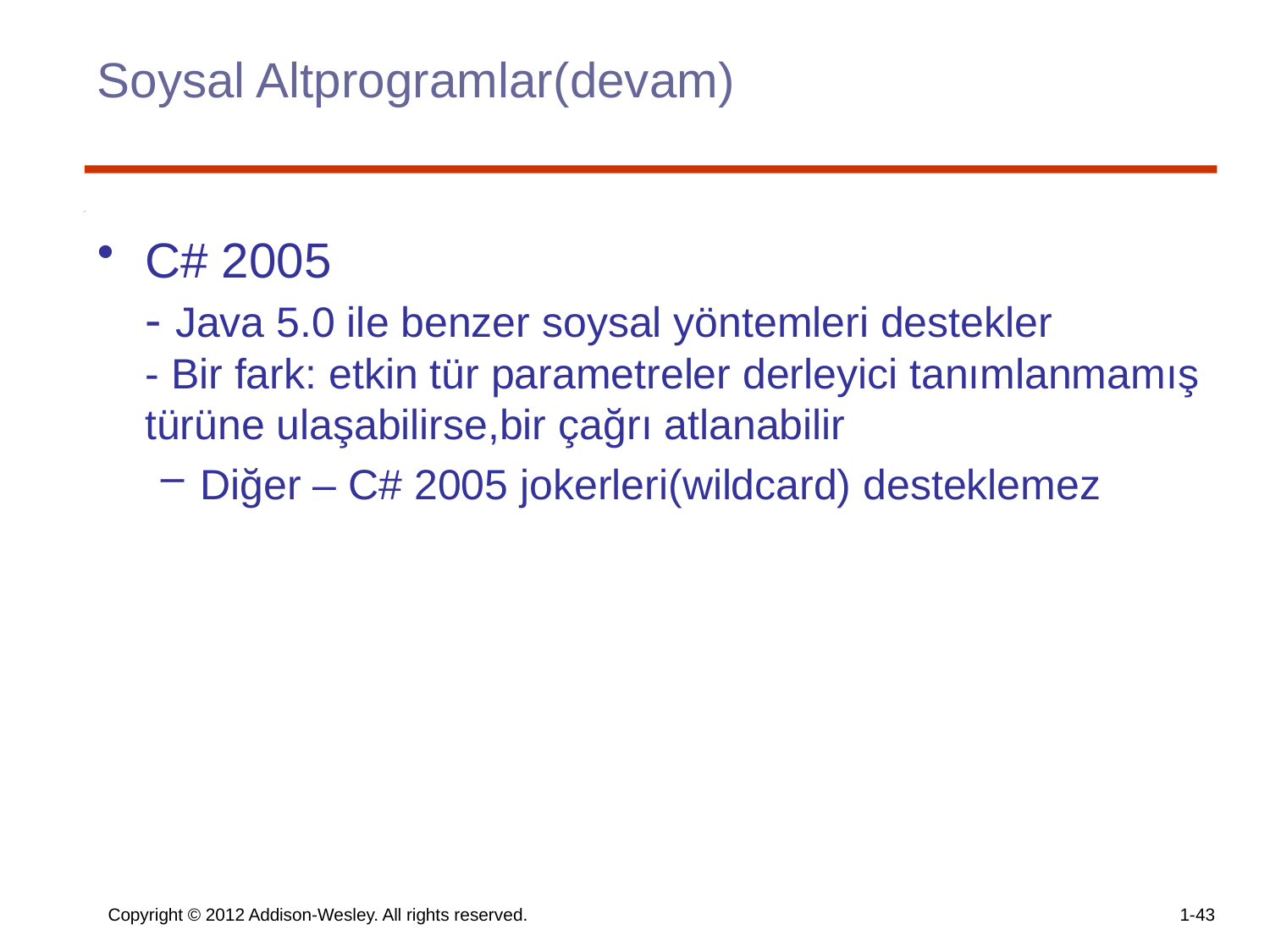

# Soysal Altprogramlar(devam)
C# 2005
- Java 5.0 ile benzer soysal yöntemleri destekler
- Bir fark: etkin tür parametreler derleyici tanımlanmamış türüne ulaşabilirse,bir çağrı atlanabilir
Diğer – C# 2005 jokerleri(wildcard) desteklemez
Copyright © 2012 Addison-Wesley. All rights reserved.
1-43